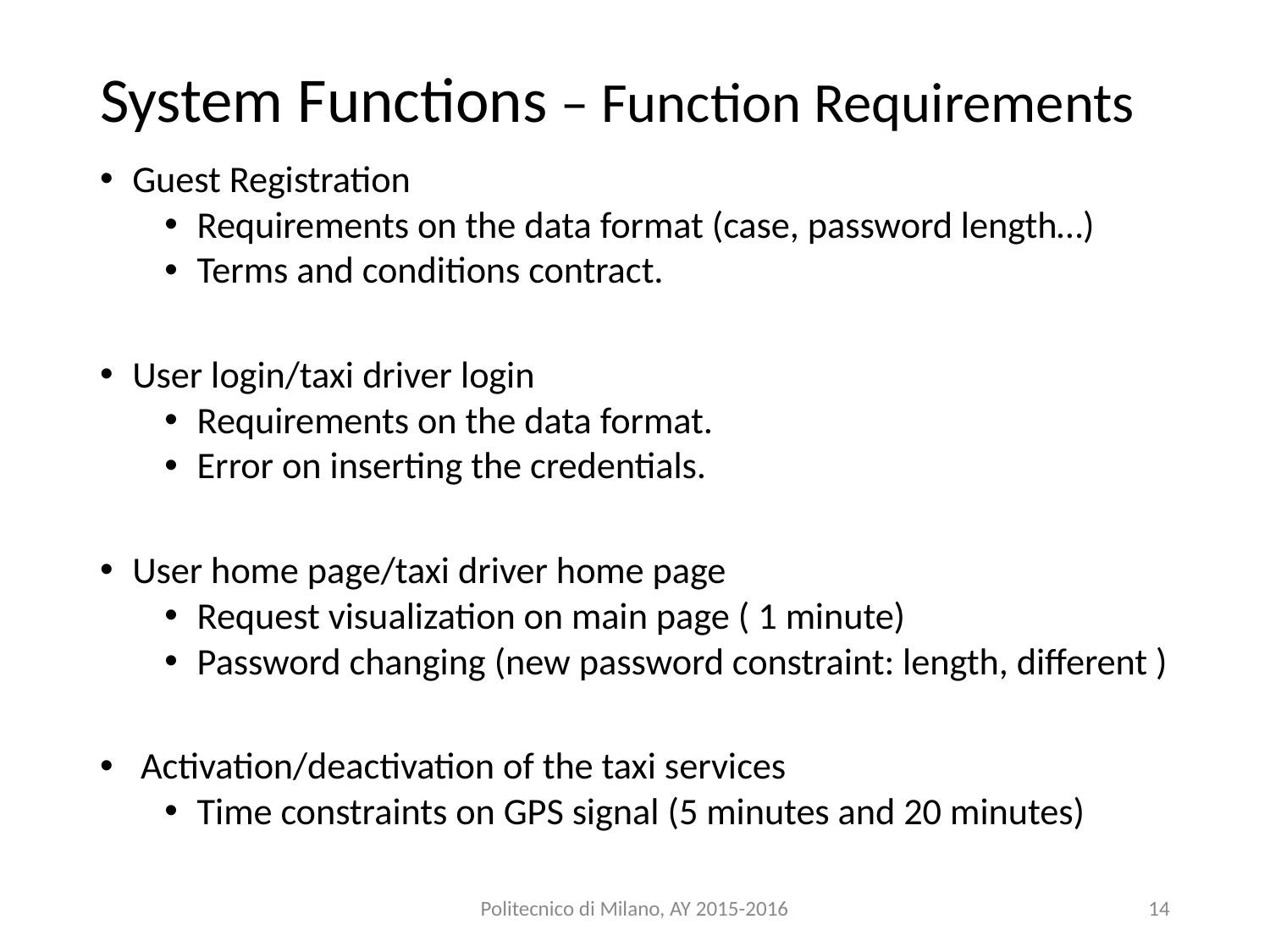

# System Functions – Function Requirements
Guest Registration
Requirements on the data format (case, password length…)
Terms and conditions contract.

User login/taxi driver login
Requirements on the data format.
Error on inserting the credentials.

User home page/taxi driver home page
Request visualization on main page ( 1 minute)
Password changing (new password constraint: length, different )

 Activation/deactivation of the taxi services
Time constraints on GPS signal (5 minutes and 20 minutes)
Politecnico di Milano, AY 2015-2016
14